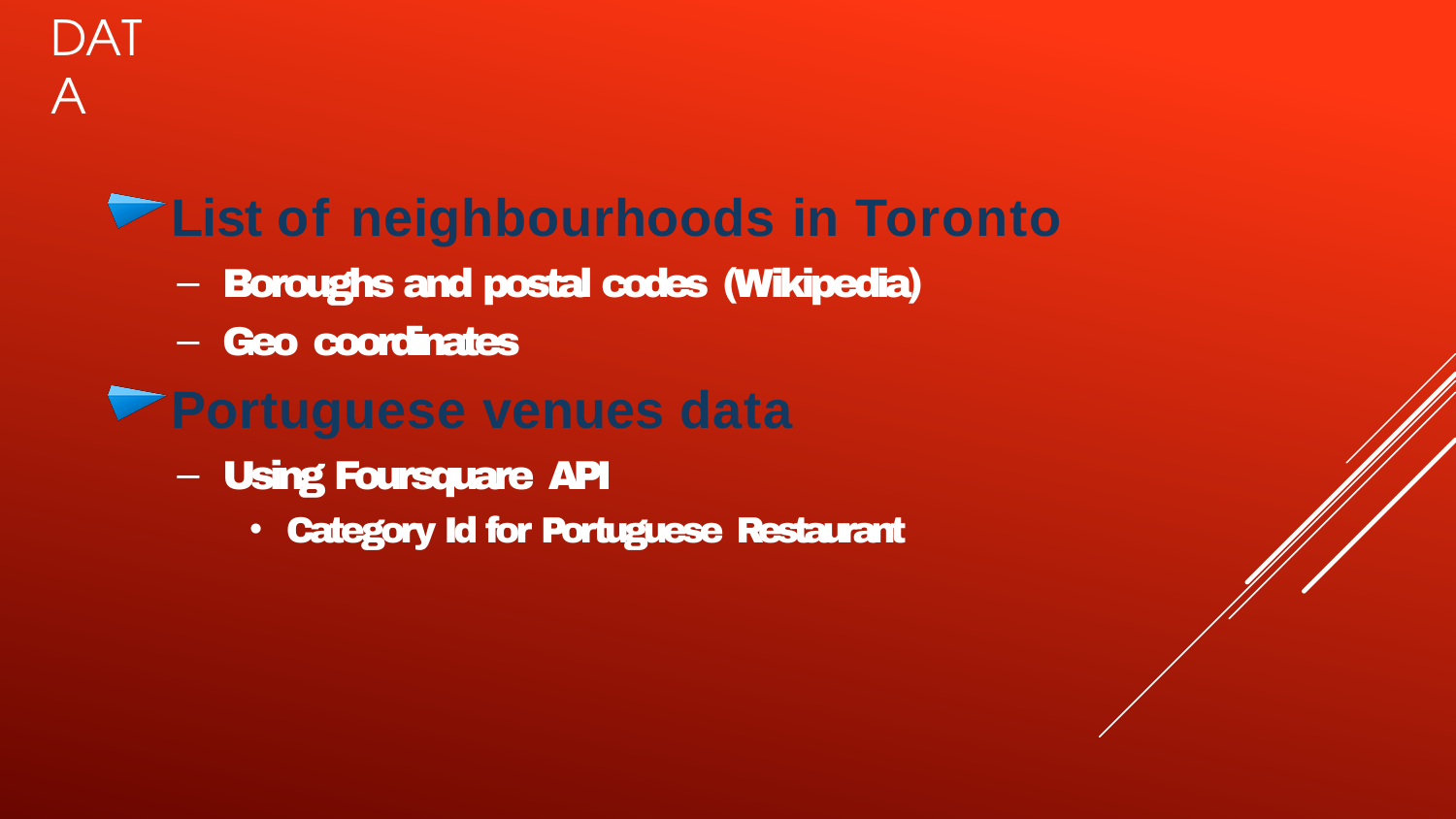

# Data
List of neighbourhoods in Toronto
Boroughs and postal codes (Wikipedia)
Geo coordinates
Portuguese venues data
Using Foursquare API
Category Id for Portuguese Restaurant